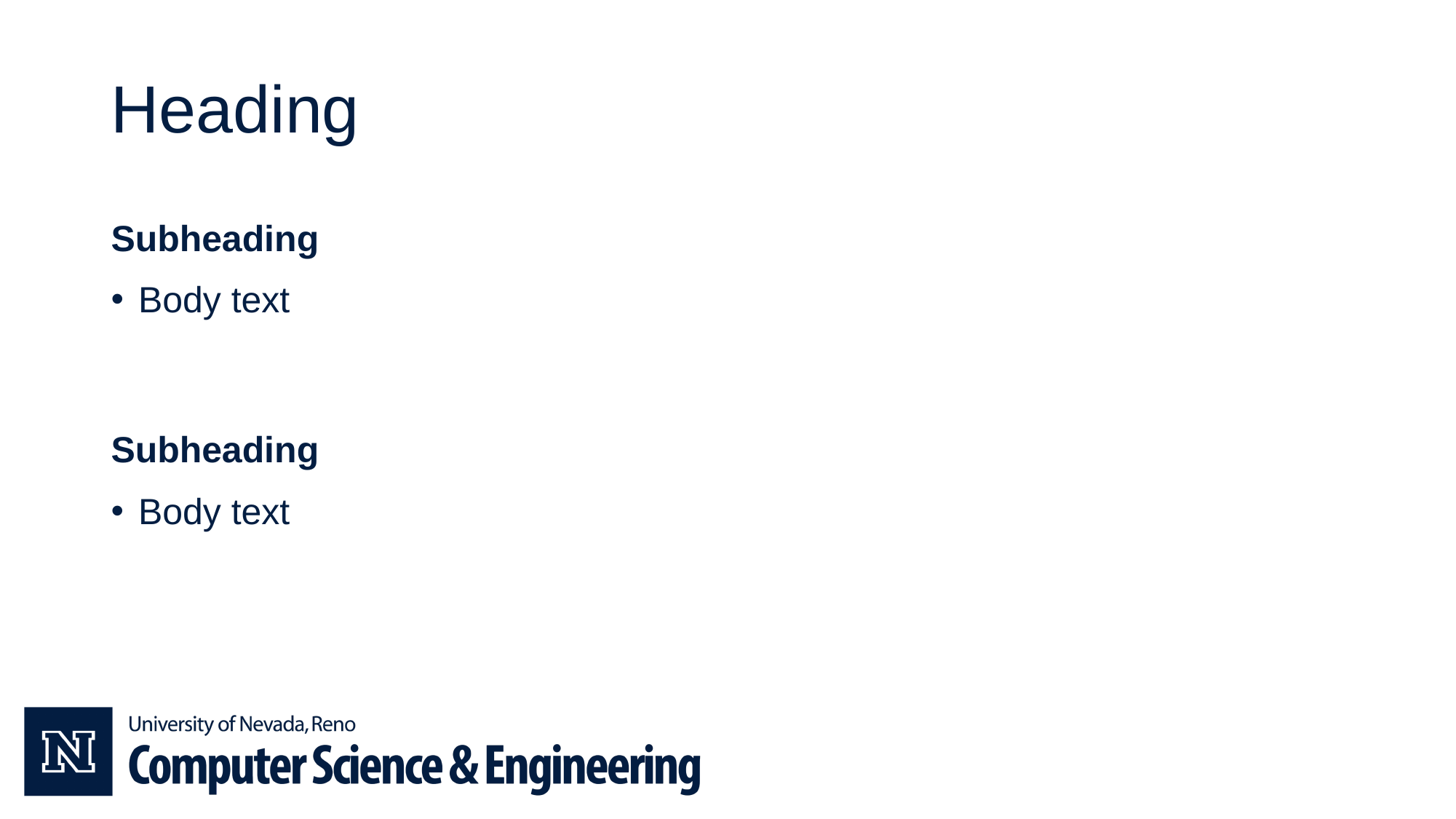

# Heading
Subheading
Body text
Subheading
Body text